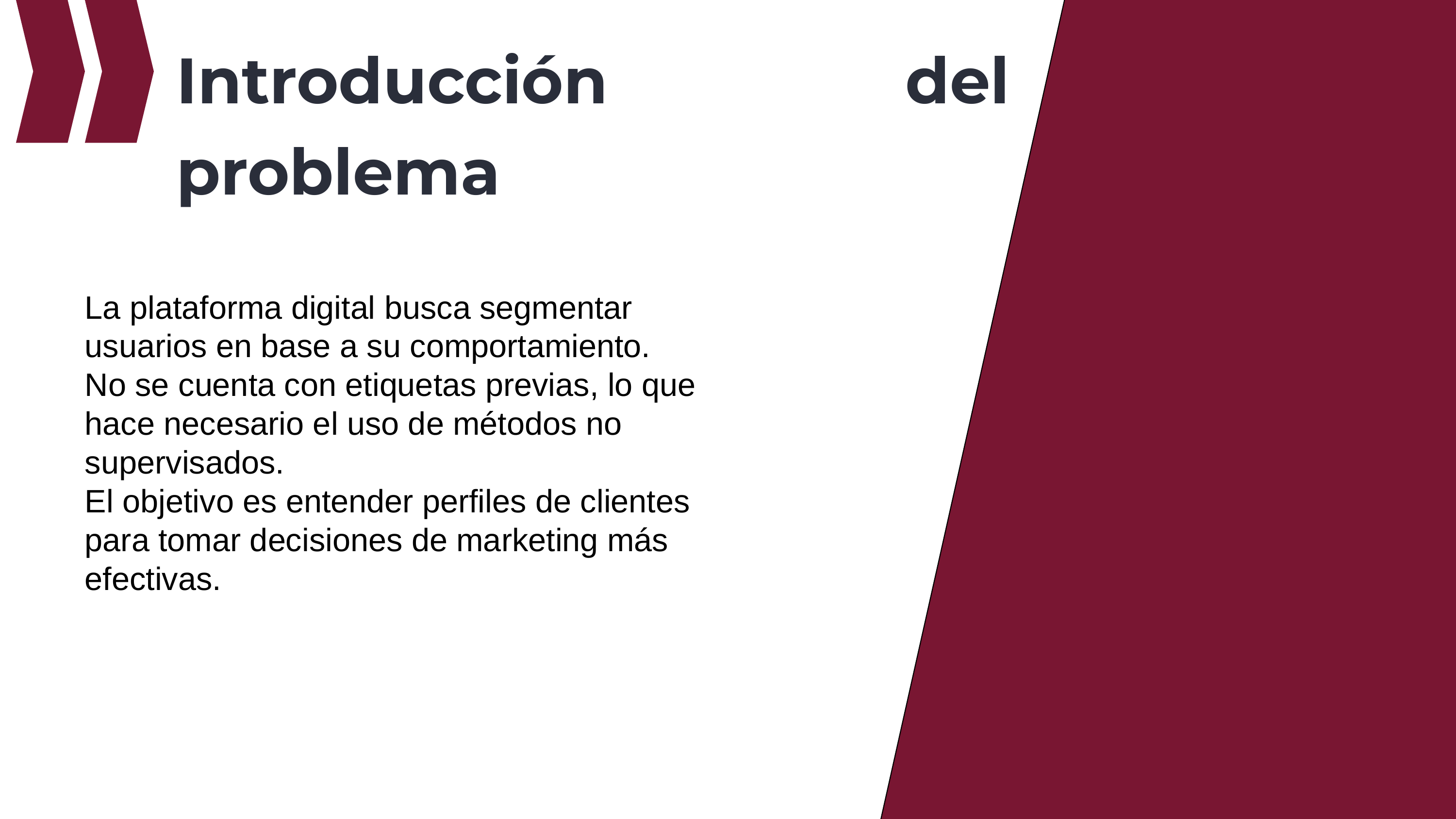

Introducción del problema
La plataforma digital busca segmentar usuarios en base a su comportamiento.
No se cuenta con etiquetas previas, lo que hace necesario el uso de métodos no supervisados.
El objetivo es entender perfiles de clientes para tomar decisiones de marketing más efectivas.